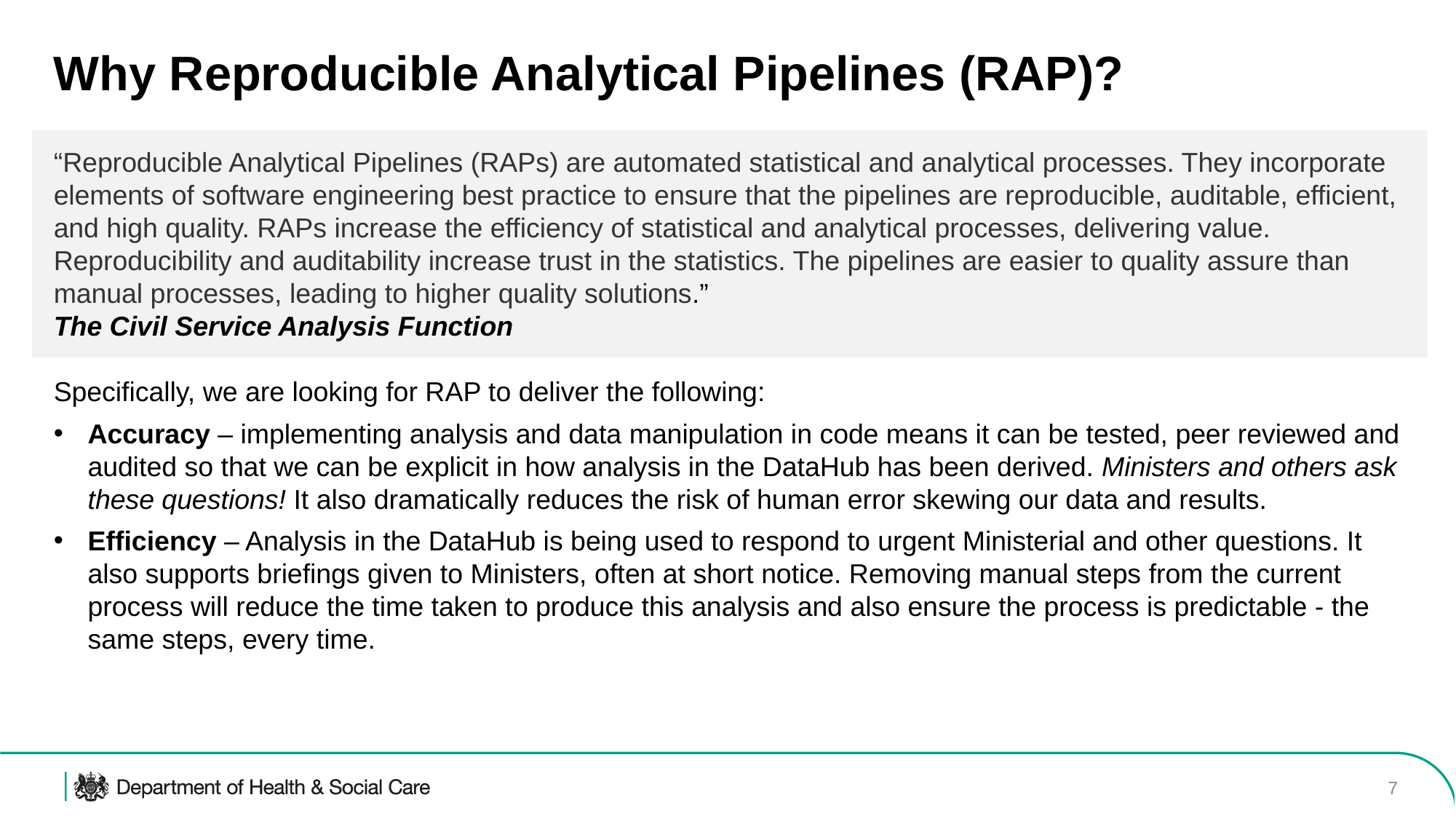

# Why Reproducible Analytical Pipelines (RAP)?

“Reproducible Analytical Pipelines (RAPs) are automated statistical and analytical processes. They incorporate elements of software engineering best practice to ensure that the pipelines are reproducible, auditable, efficient, and high quality. RAPs increase the efficiency of statistical and analytical processes, delivering value. Reproducibility and auditability increase trust in the statistics. The pipelines are easier to quality assure than manual processes, leading to higher quality solutions.”
The Civil Service Analysis Function

Specifically, we are looking for RAP to deliver the following:
Accuracy – implementing analysis and data manipulation in code means it can be tested, peer reviewed and audited so that we can be explicit in how analysis in the DataHub has been derived. Ministers and others ask these questions! It also dramatically reduces the risk of human error skewing our data and results.
Efficiency – Analysis in the DataHub is being used to respond to urgent Ministerial and other questions. It also supports briefings given to Ministers, often at short notice. Removing manual steps from the current process will reduce the time taken to produce this analysis and also ensure the process is predictable - the same steps, every time.
7